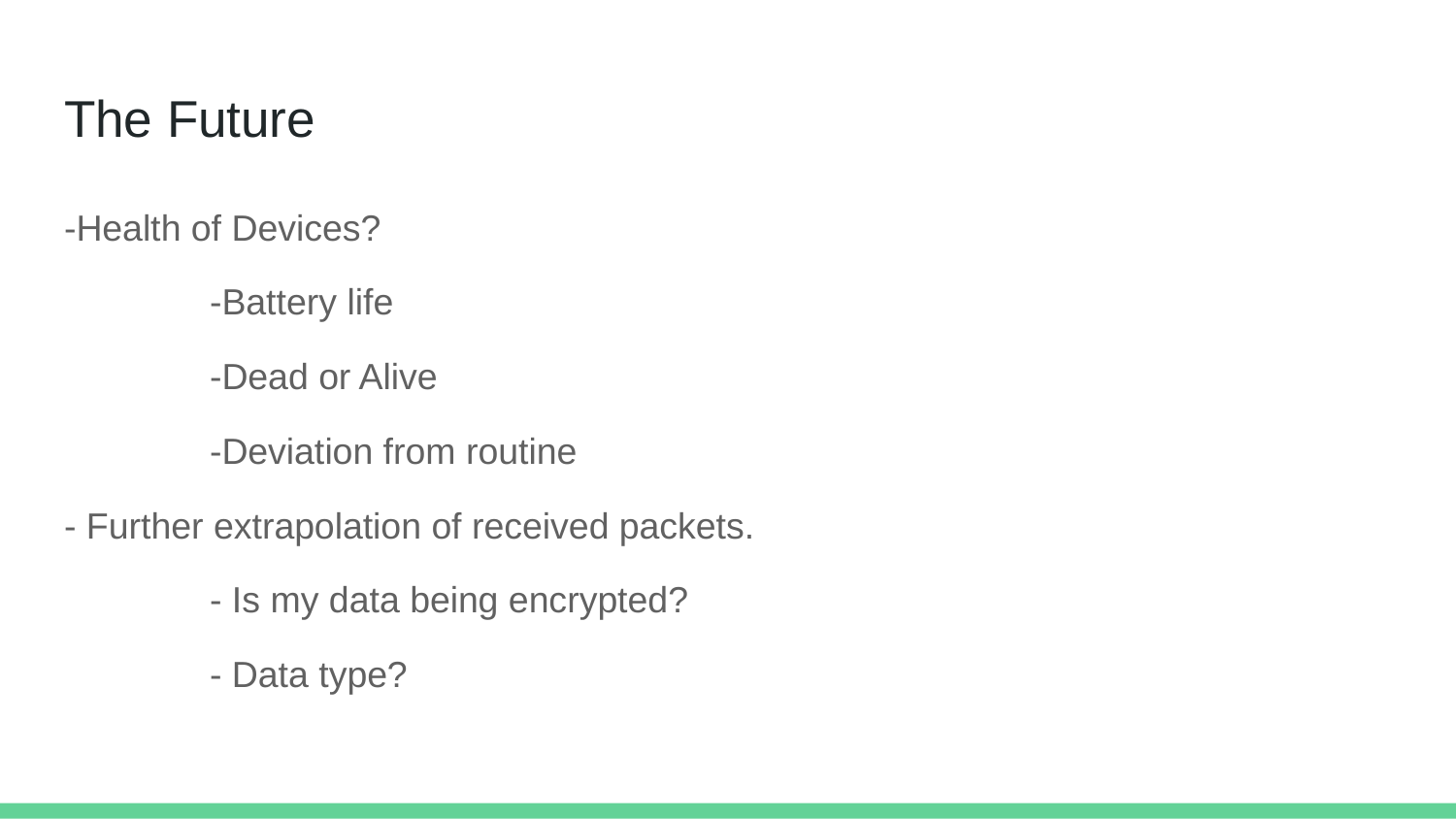

# The Future
-Health of Devices?
	-Battery life
	-Dead or Alive
	-Deviation from routine
- Further extrapolation of received packets.
	- Is my data being encrypted?
	- Data type?